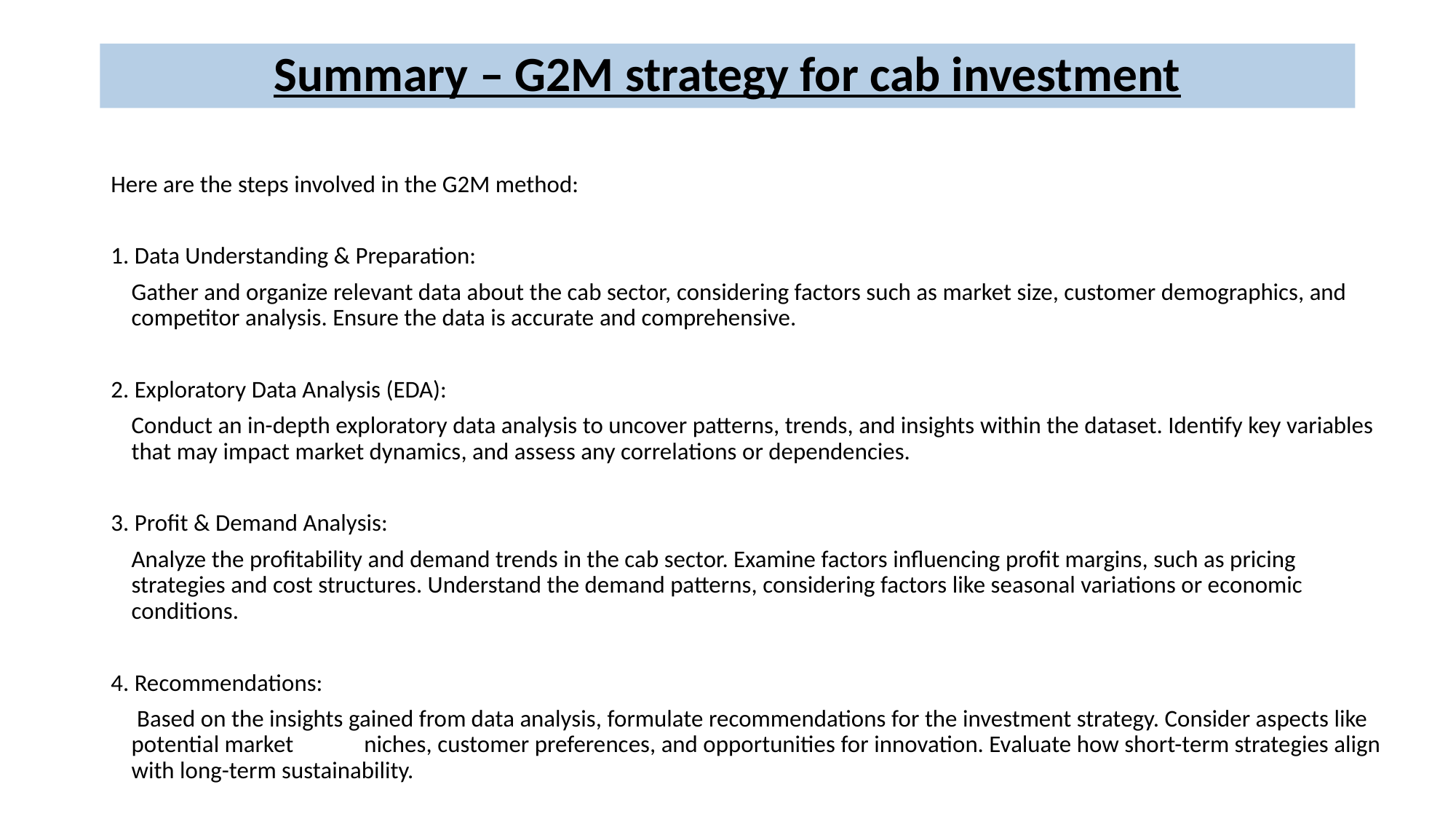

# Summary – G2M strategy for cab investment

Here are the steps involved in the G2M method:

1. Data Understanding & Preparation:
Gather and organize relevant data about the cab sector, considering factors such as market size, customer demographics, and competitor analysis. Ensure the data is accurate and comprehensive.

2. Exploratory Data Analysis (EDA):
Conduct an in-depth exploratory data analysis to uncover patterns, trends, and insights within the dataset. Identify key variables that may impact market dynamics, and assess any correlations or dependencies.

3. Profit & Demand Analysis:
Analyze the profitability and demand trends in the cab sector. Examine factors influencing profit margins, such as pricing strategies and cost structures. Understand the demand patterns, considering factors like seasonal variations or economic conditions.

4. Recommendations:
 Based on the insights gained from data analysis, formulate recommendations for the investment strategy. Consider aspects like potential market             niches, customer preferences, and opportunities for innovation. Evaluate how short-term strategies align with long-term sustainability.